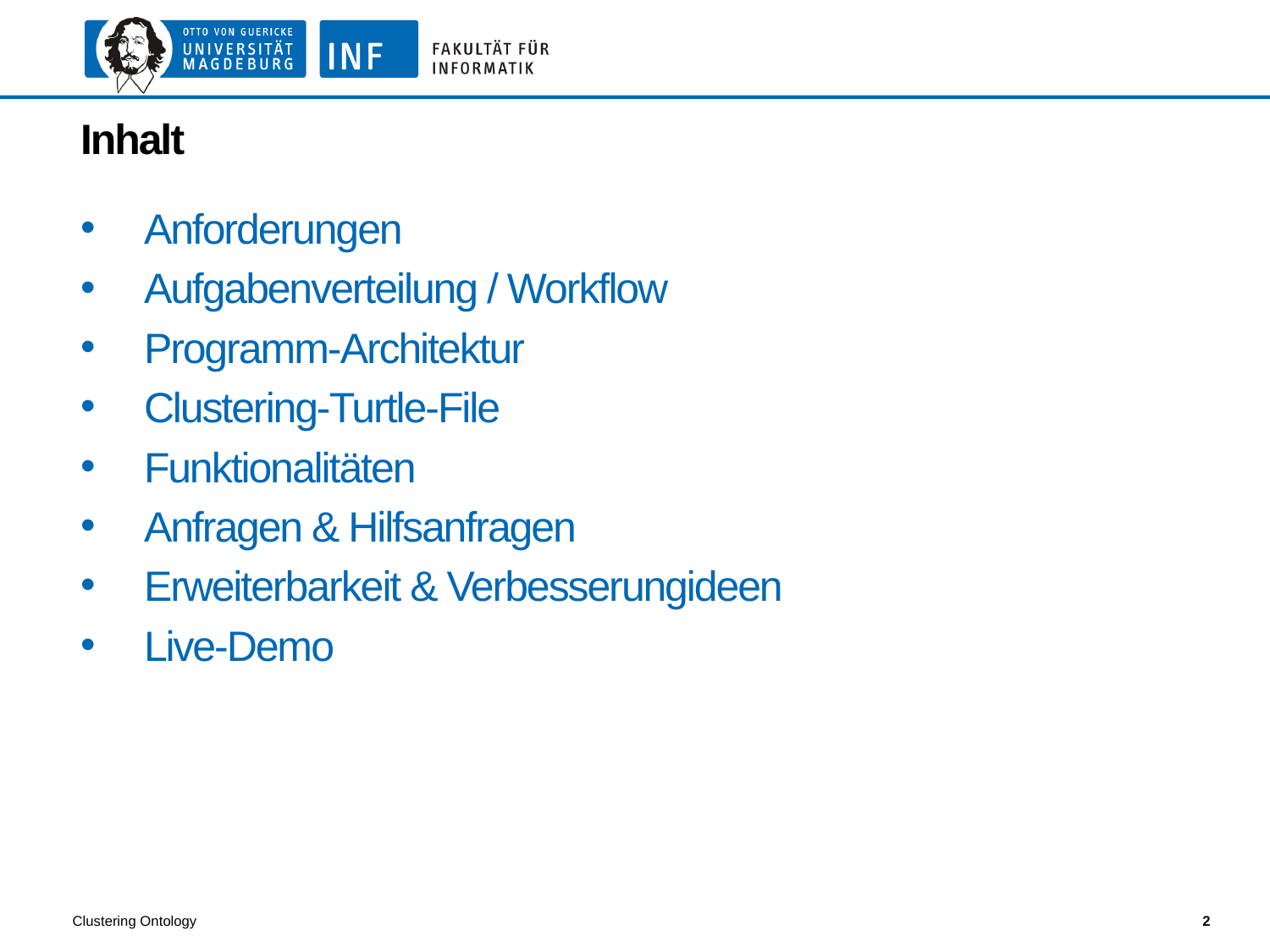

# Inhalt
Anforderungen
Aufgabenverteilung / Workflow
Programm-Architektur
Clustering-Turtle-File
Funktionalitäten
Anfragen & Hilfsanfragen
Erweiterbarkeit & Verbesserungideen
Live-Demo